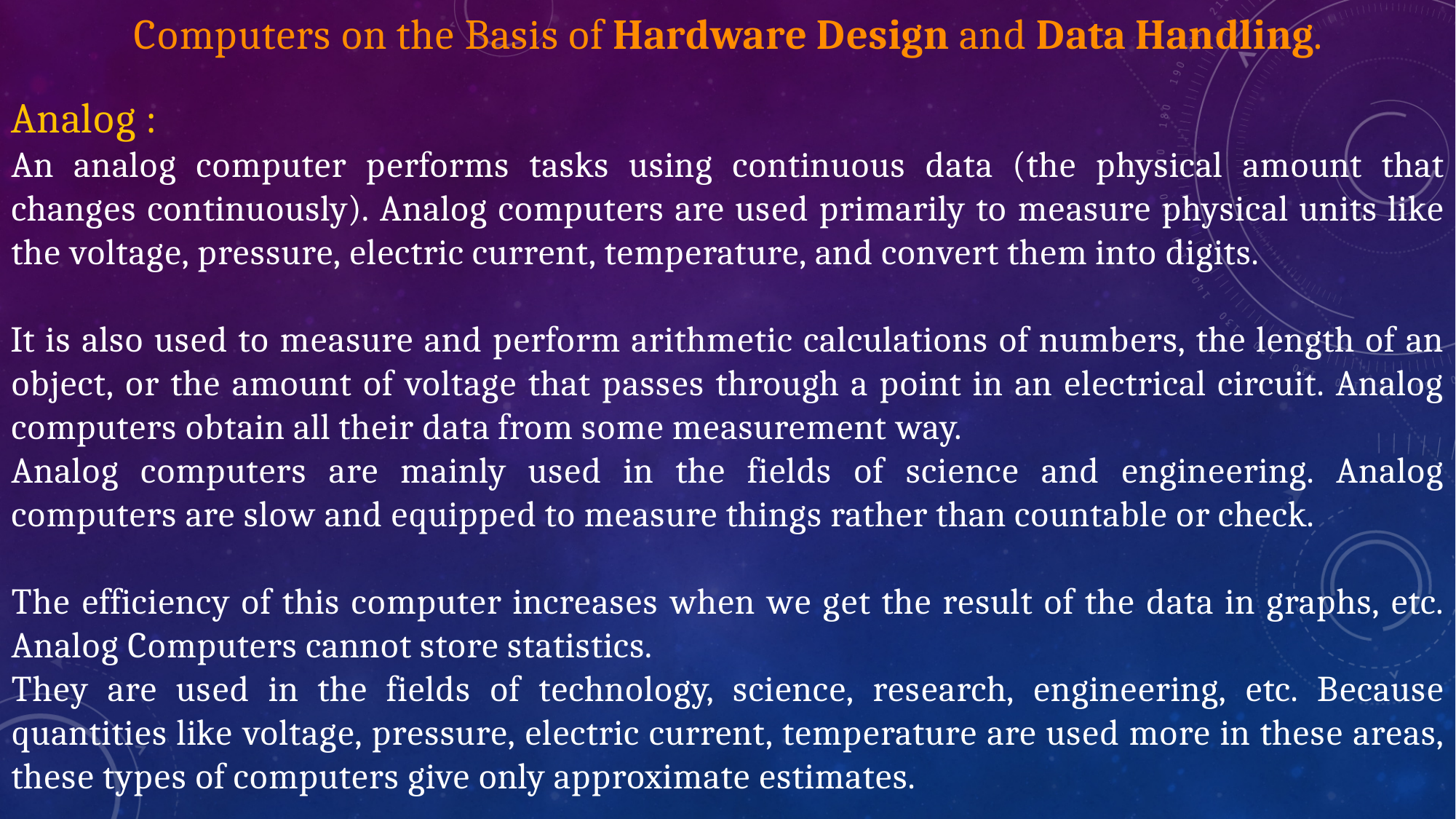

Computers on the Basis of Hardware Design and Data Handling.
Analog :
An analog computer performs tasks using continuous data (the physical amount that changes continuously). Analog computers are used primarily to measure physical units like the voltage, pressure, electric current, temperature, and convert them into digits.

It is also used to measure and perform arithmetic calculations of numbers, the length of an object, or the amount of voltage that passes through a point in an electrical circuit. Analog computers obtain all their data from some measurement way.
Analog computers are mainly used in the fields of science and engineering. Analog computers are slow and equipped to measure things rather than countable or check.

The efficiency of this computer increases when we get the result of the data in graphs, etc. Analog Computers cannot store statistics.
They are used in the fields of technology, science, research, engineering, etc. Because quantities like voltage, pressure, electric current, temperature are used more in these areas, these types of computers give only approximate estimates.